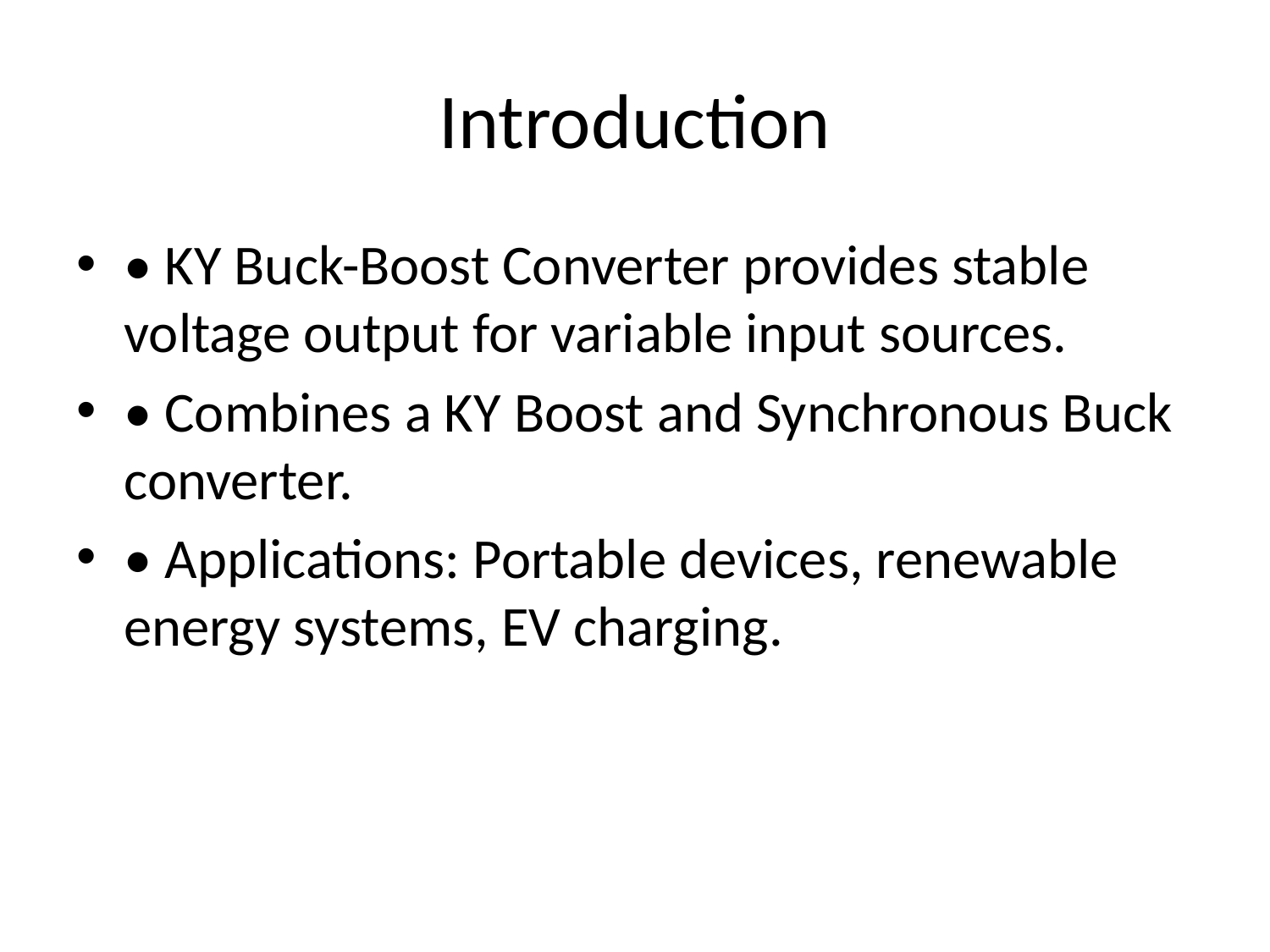

# Introduction
• KY Buck-Boost Converter provides stable voltage output for variable input sources.
• Combines a KY Boost and Synchronous Buck converter.
• Applications: Portable devices, renewable energy systems, EV charging.